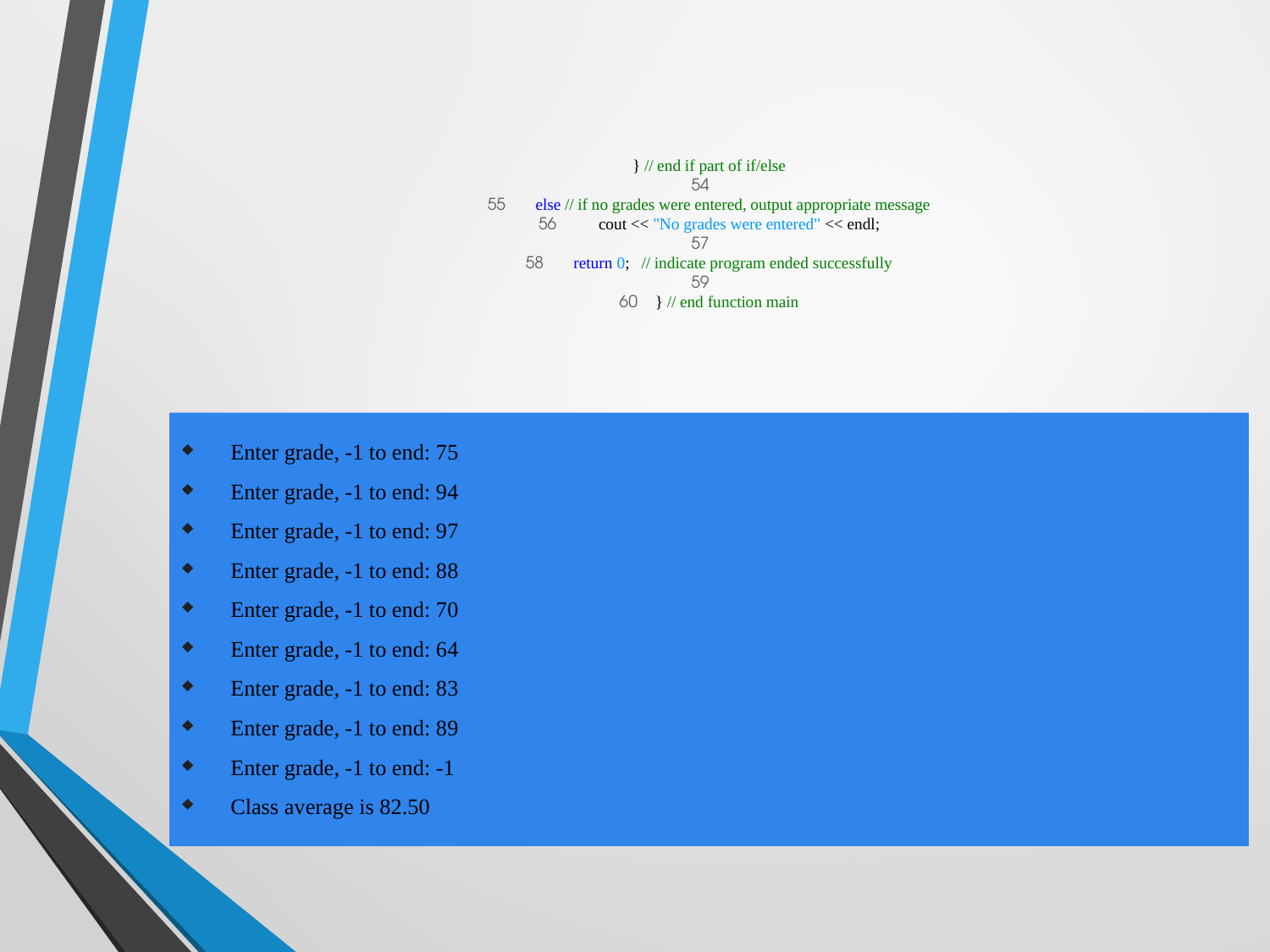

# } // end if part of if/else 54 55       else // if no grades were entered, output appropriate message 56          cout << "No grades were entered" << endl; 57 58       return 0;   // indicate program ended successfully 59 60    } // end function main
Enter grade, -1 to end: 75
Enter grade, -1 to end: 94
Enter grade, -1 to end: 97
Enter grade, -1 to end: 88
Enter grade, -1 to end: 70
Enter grade, -1 to end: 64
Enter grade, -1 to end: 83
Enter grade, -1 to end: 89
Enter grade, -1 to end: -1
Class average is 82.50